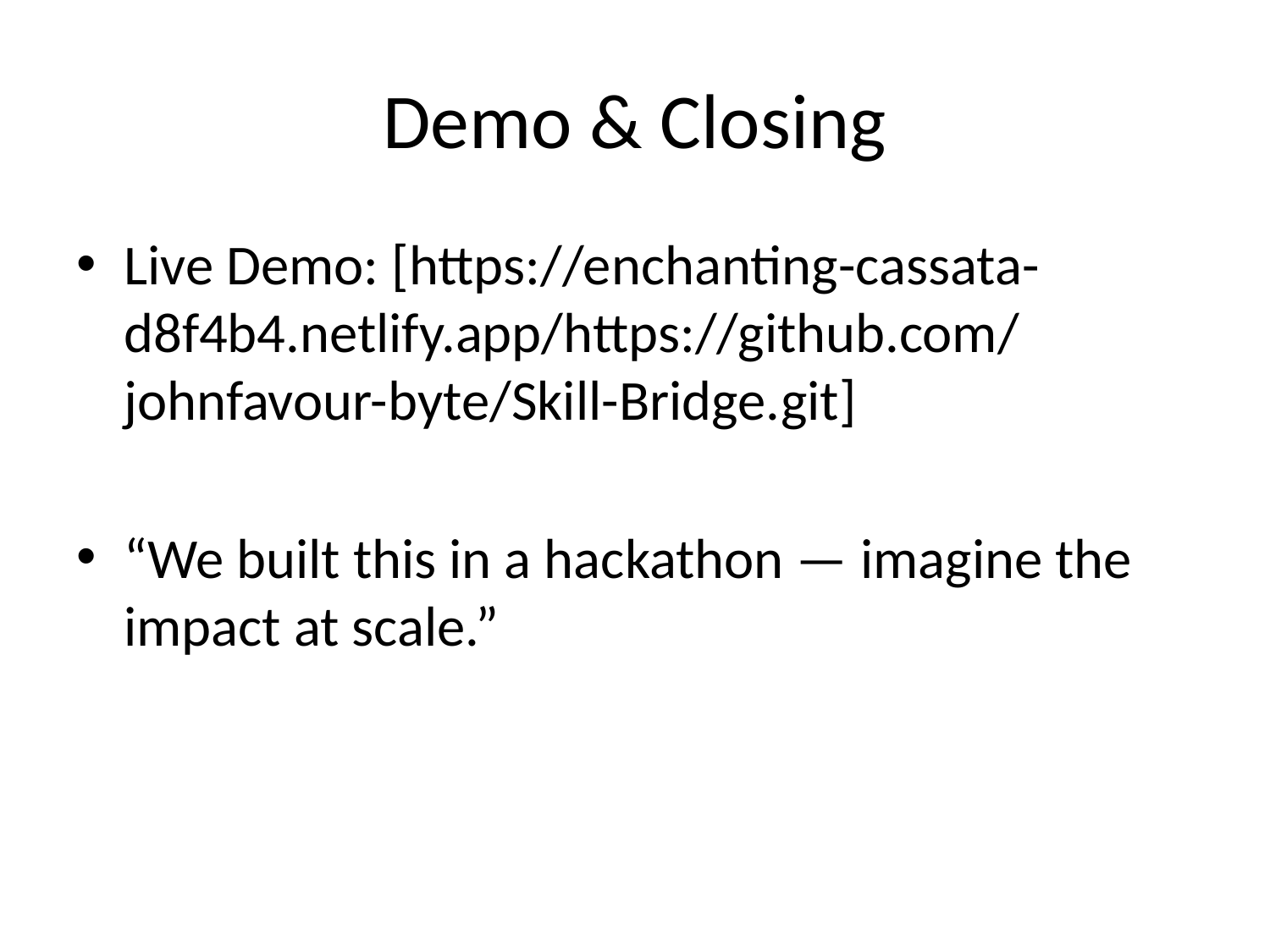

# Demo & Closing
Live Demo: [https://enchanting-cassata-d8f4b4.netlify.app/https://github.com/johnfavour-byte/Skill-Bridge.git]

“We built this in a hackathon — imagine the impact at scale.”